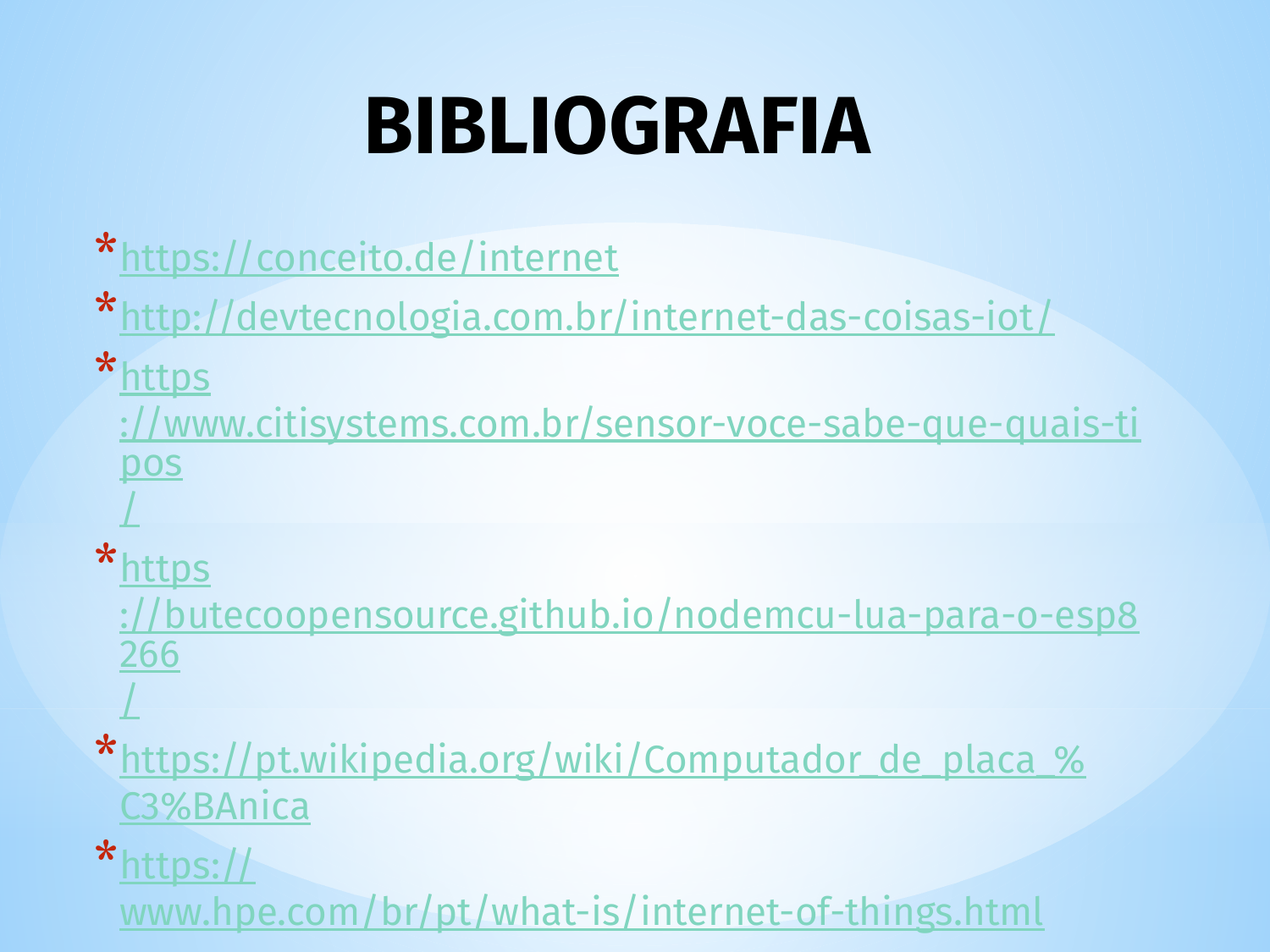

# BIBLIOGRAFIA
https://conceito.de/internet
http://devtecnologia.com.br/internet-das-coisas-iot/
https://www.citisystems.com.br/sensor-voce-sabe-que-quais-tipos/
https://butecoopensource.github.io/nodemcu-lua-para-o-esp8266/
https://pt.wikipedia.org/wiki/Computador_de_placa_%C3%BAnica
https://www.hpe.com/br/pt/what-is/internet-of-things.html